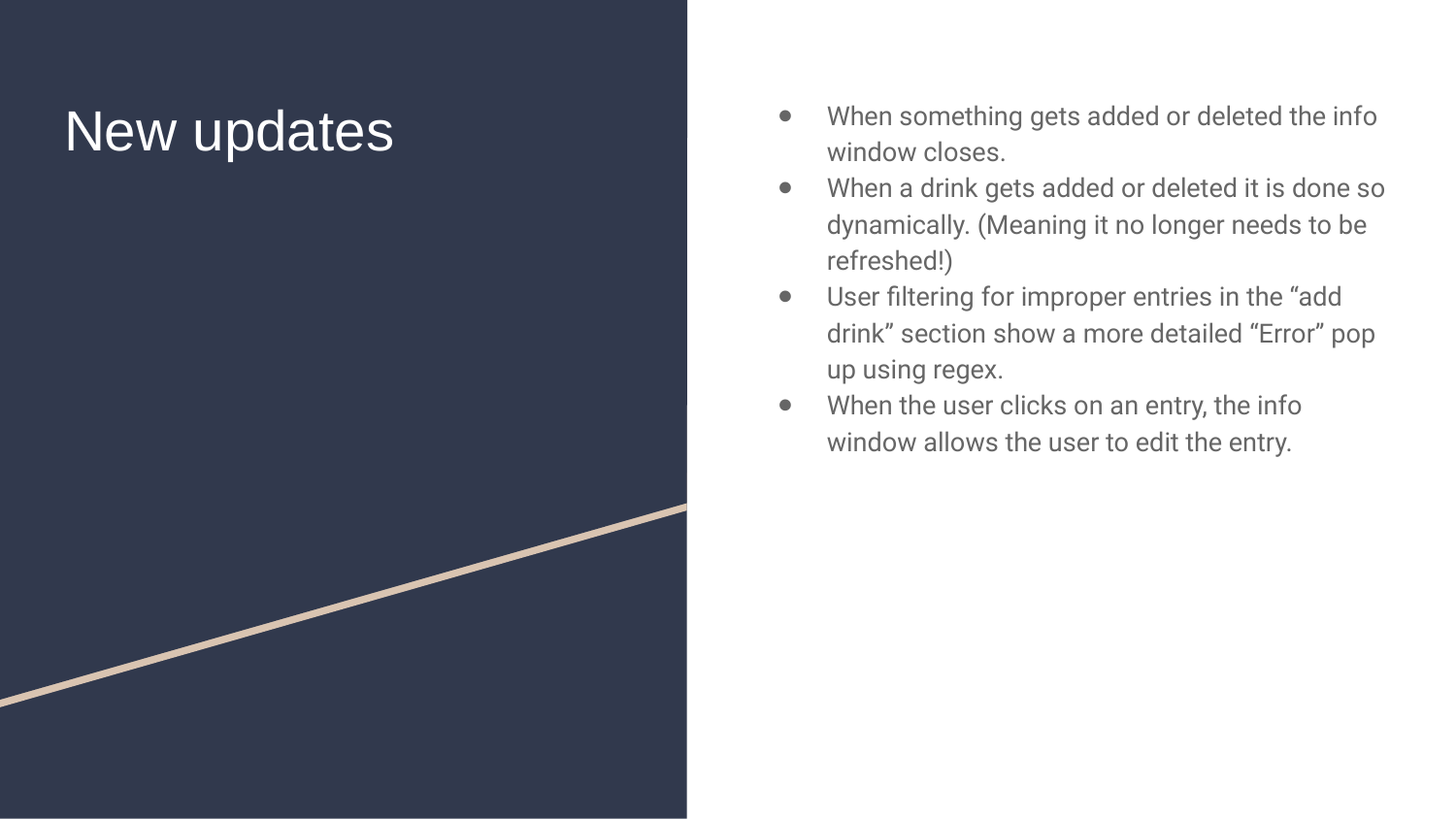

# New updates
When something gets added or deleted the info window closes.
When a drink gets added or deleted it is done so dynamically. (Meaning it no longer needs to be refreshed!)
User filtering for improper entries in the “add drink” section show a more detailed “Error” pop up using regex.
When the user clicks on an entry, the info window allows the user to edit the entry.